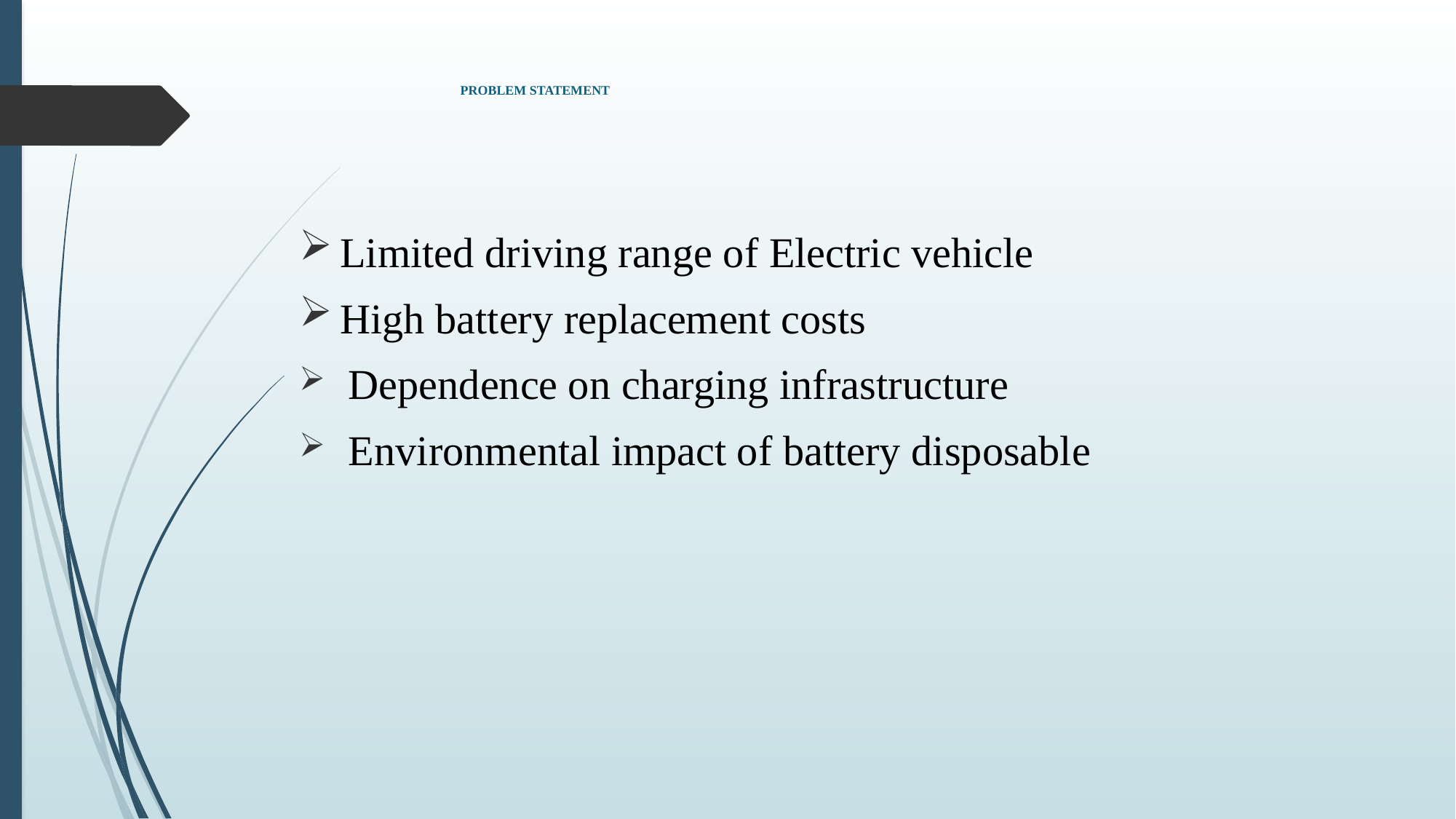

# PROBLEM STATEMENT
Limited driving range of Electric vehicle
High battery replacement costs
 Dependence on charging infrastructure
 Environmental impact of battery disposable